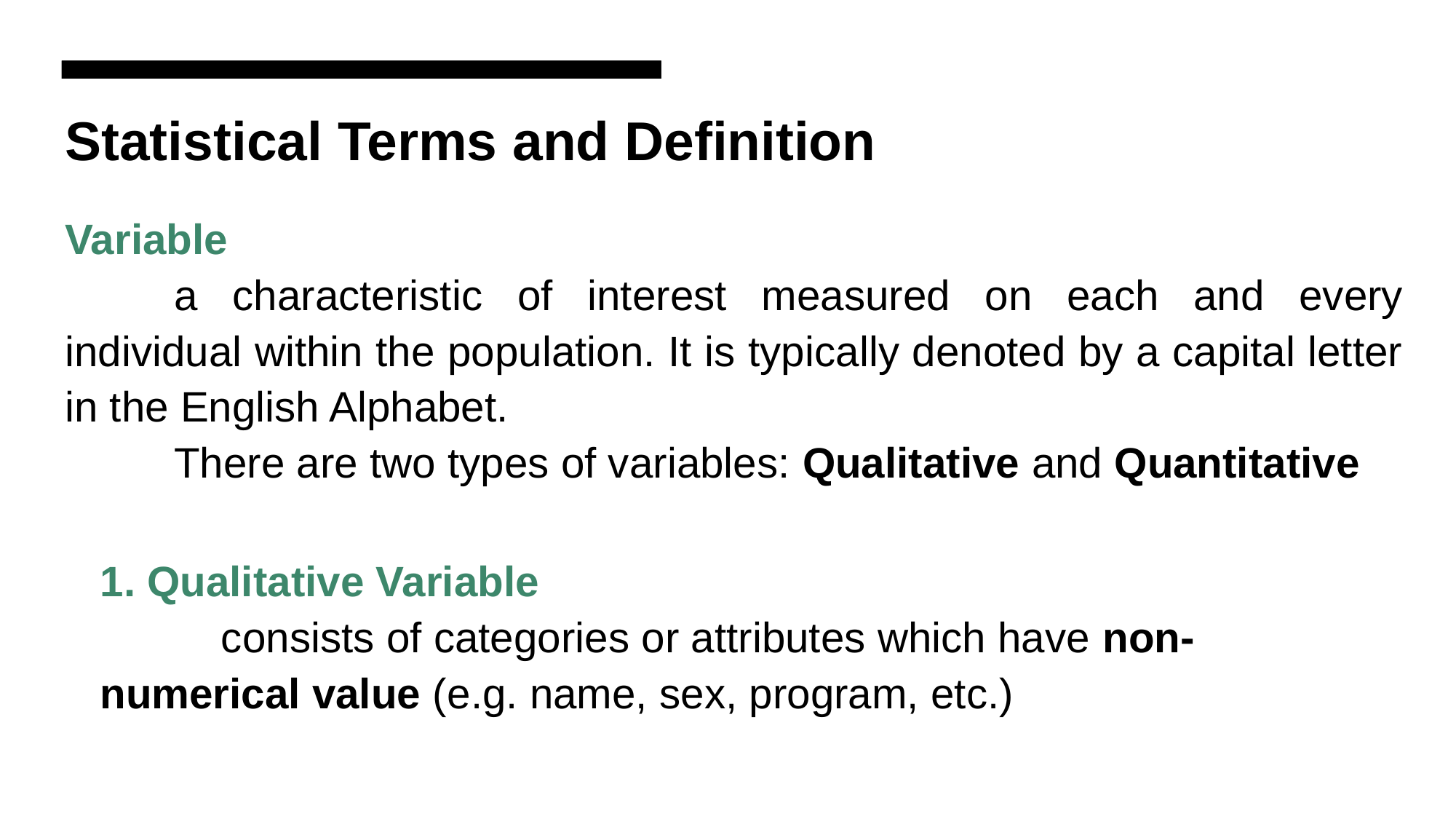

Statistical Terms and Definition
Variable
	a characteristic of interest measured on each and every individual within the population. It is typically denoted by a capital letter in the English Alphabet.
	There are two types of variables: Qualitative and Quantitative
1. Qualitative Variable
	 consists of categories or attributes which have non-numerical value (e.g. name, sex, program, etc.)